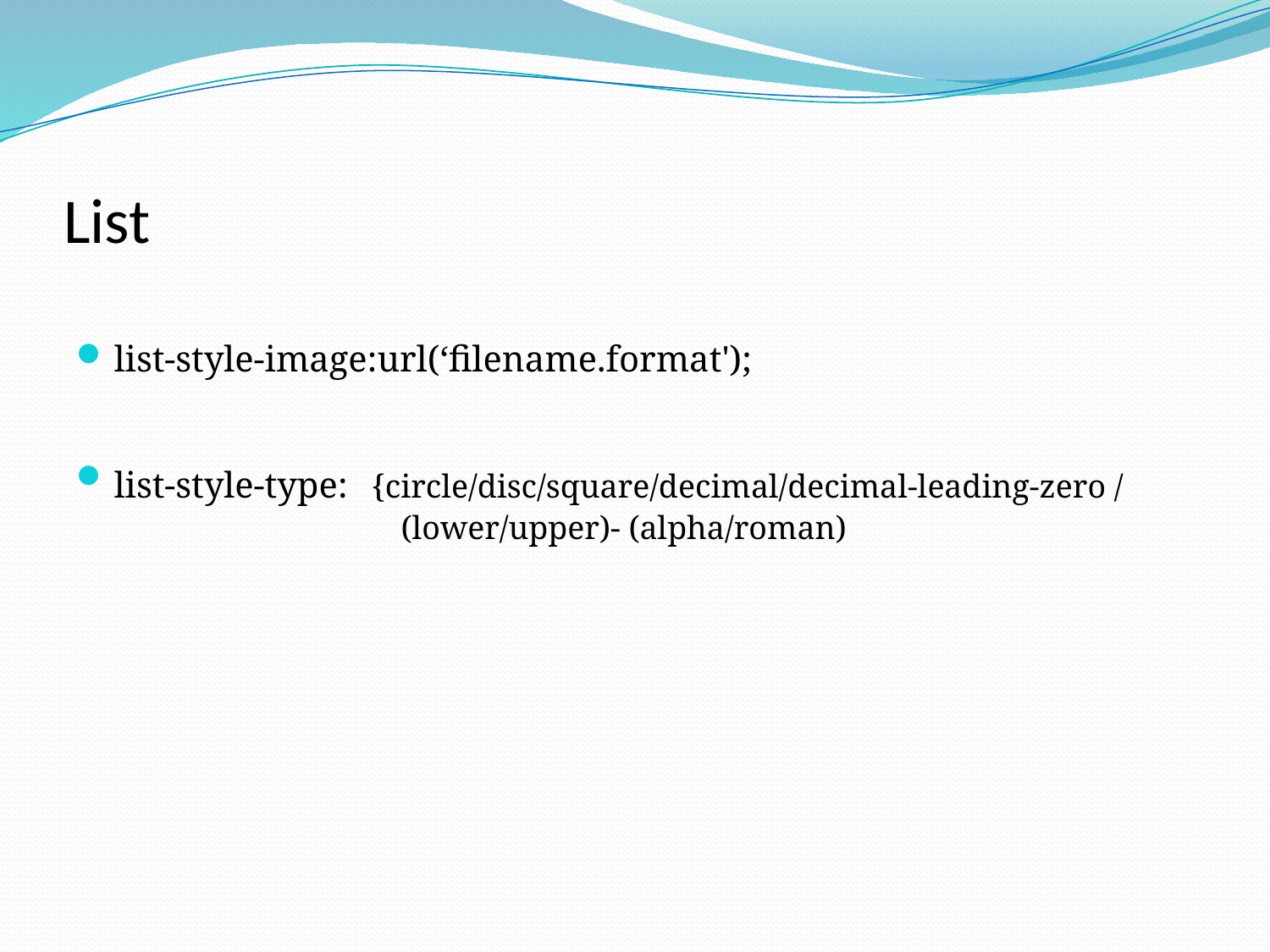

# List

list-style-image:url(‘filename.format');

list-style-type:  {circle/disc/square/decimal/decimal-leading-zero /			    (lower/upper)- (alpha/roman)